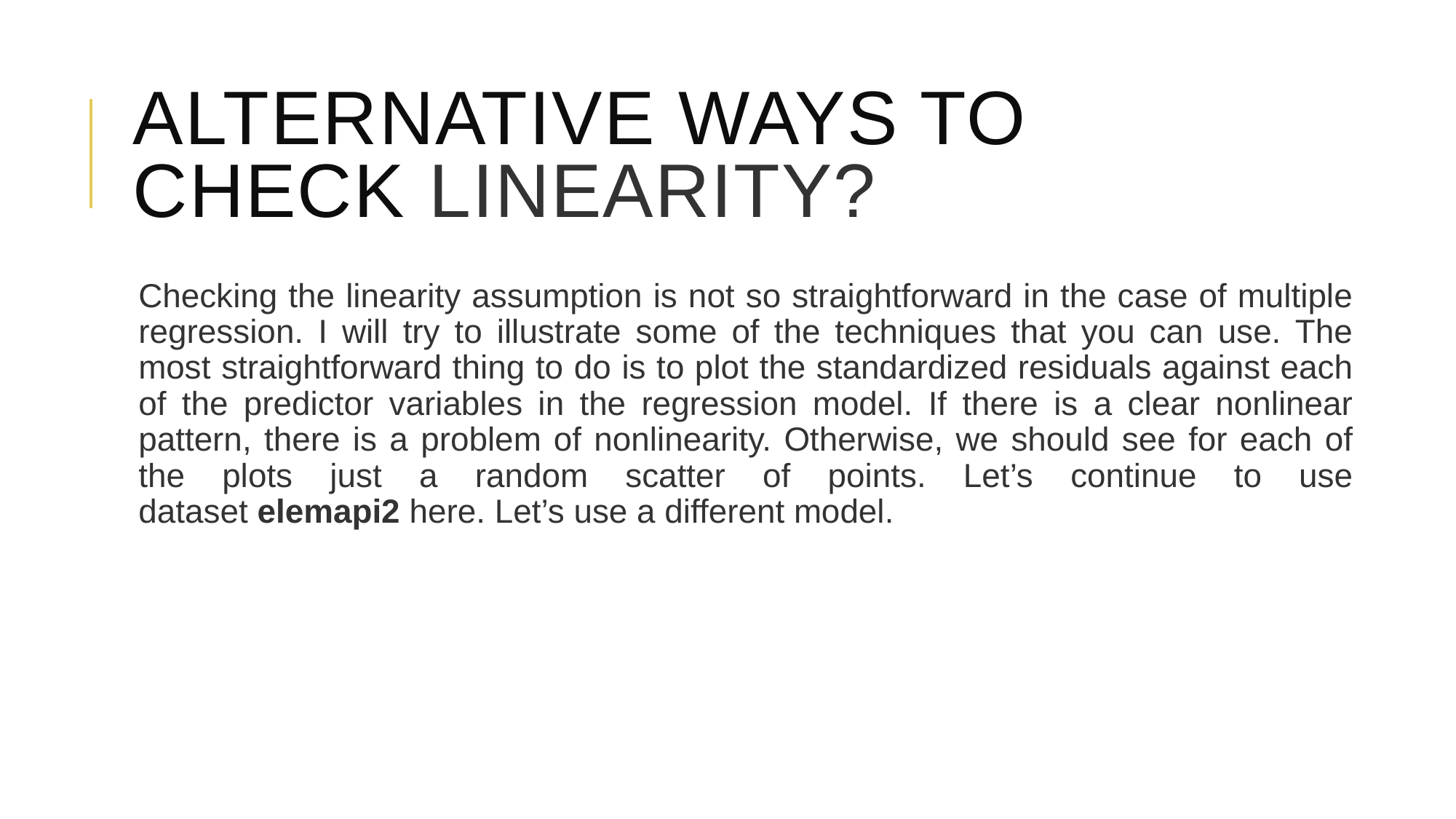

# Alternative ways to check Linearity?
Checking the linearity assumption is not so straightforward in the case of multiple regression. I will try to illustrate some of the techniques that you can use. The most straightforward thing to do is to plot the standardized residuals against each of the predictor variables in the regression model. If there is a clear nonlinear pattern, there is a problem of nonlinearity. Otherwise, we should see for each of the plots just a random scatter of points. Let’s continue to use dataset elemapi2 here. Let’s use a different model.